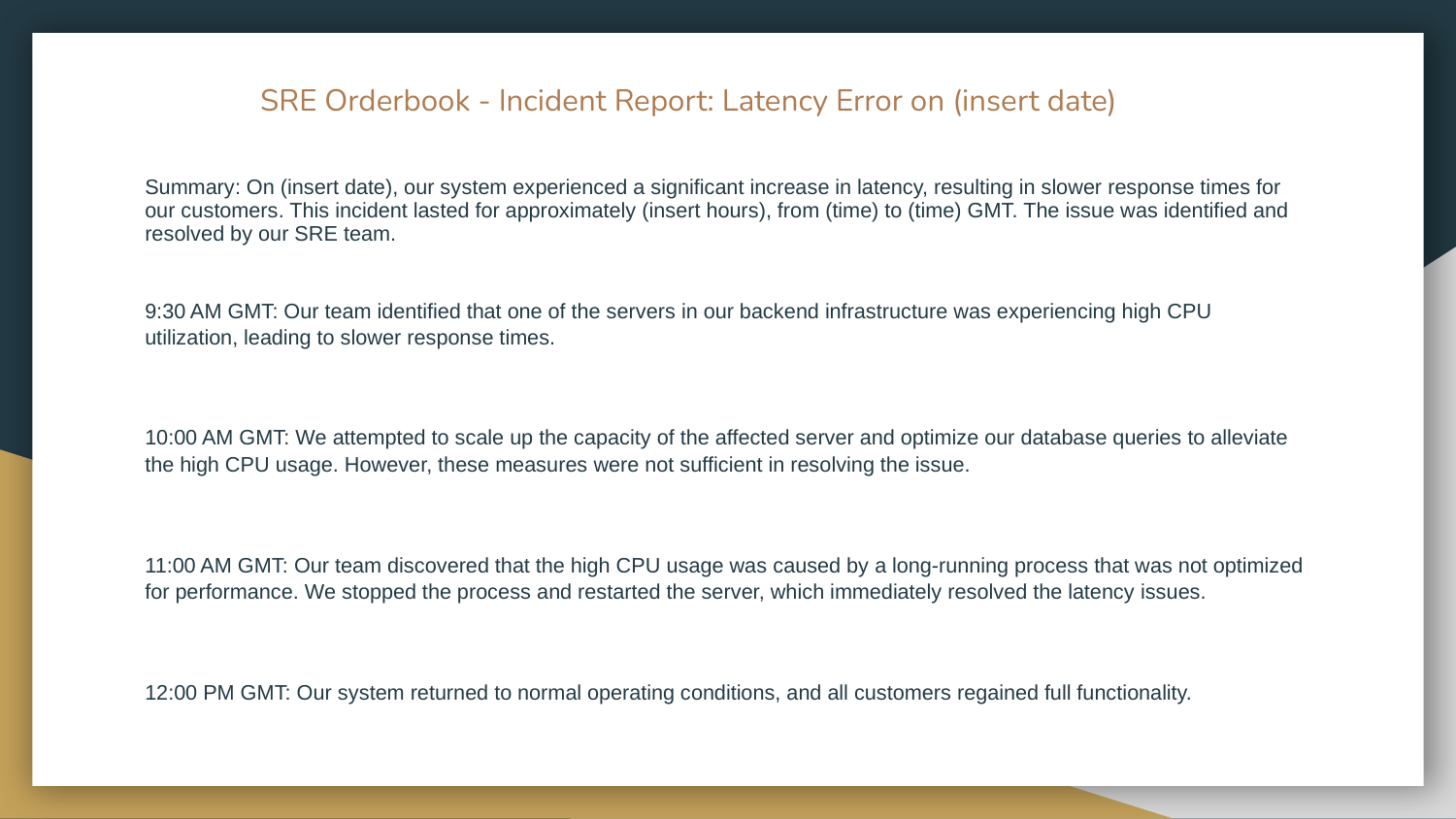

# SRE Orderbook - Incident Report: Latency Error on (insert date)

Summary: On (insert date), our system experienced a significant increase in latency, resulting in slower response times for our customers. This incident lasted for approximately (insert hours), from (time) to (time) GMT. The issue was identified and resolved by our SRE team.

9:30 AM GMT: Our team identified that one of the servers in our backend infrastructure was experiencing high CPU utilization, leading to slower response times.

10:00 AM GMT: We attempted to scale up the capacity of the affected server and optimize our database queries to alleviate the high CPU usage. However, these measures were not sufficient in resolving the issue.

11:00 AM GMT: Our team discovered that the high CPU usage was caused by a long-running process that was not optimized for performance. We stopped the process and restarted the server, which immediately resolved the latency issues.

12:00 PM GMT: Our system returned to normal operating conditions, and all customers regained full functionality.